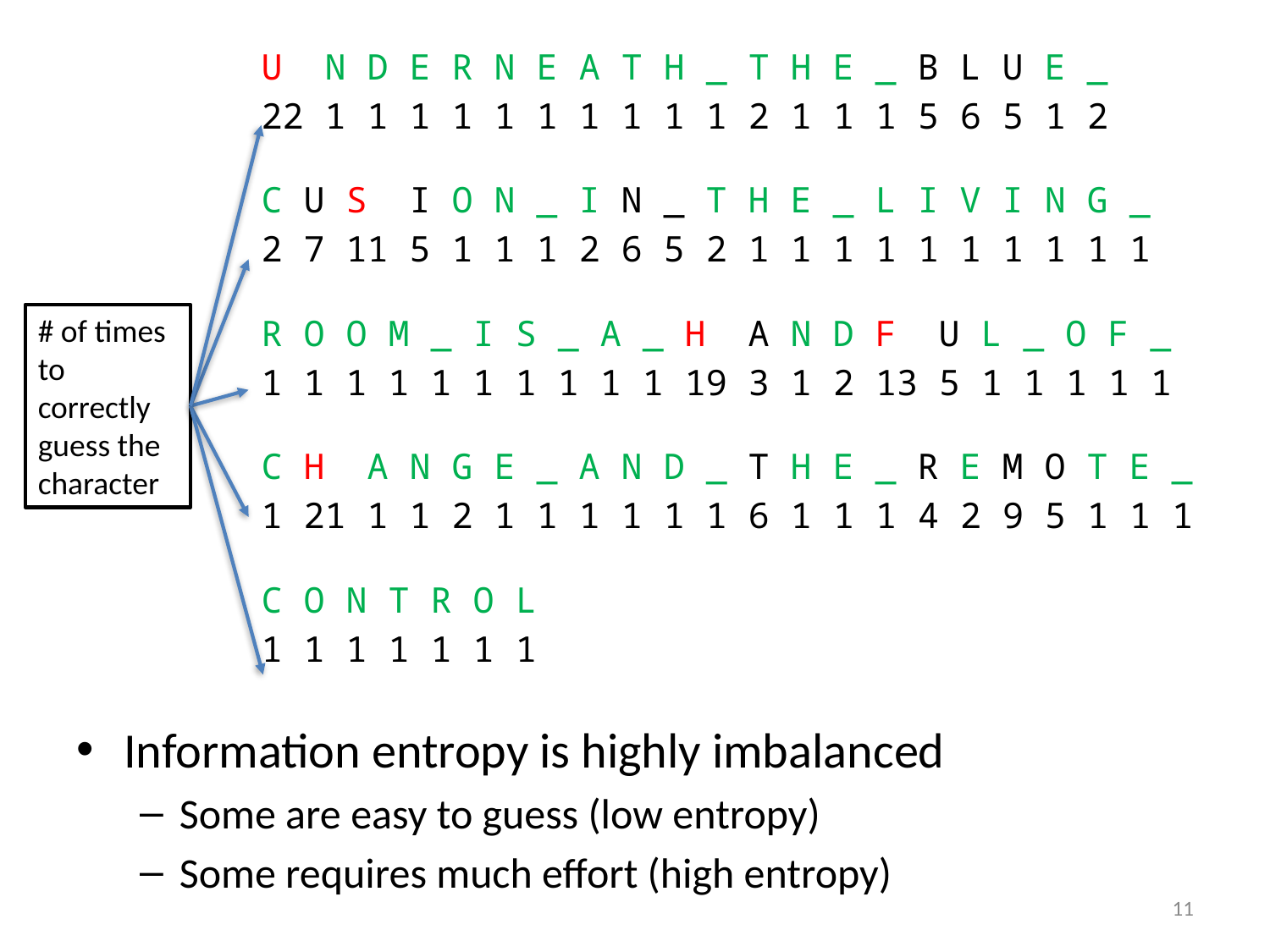

U  N D E R N E A T H _ T H E _ B L U E _
22 1 1 1 1 1 1 1 1 1 1 2 1 1 1 5 6 5 1 2

C U S  I O N _ I N _ T H E _ L I V I N G _
2 7 11 5 1 1 1 2 6 5 2 1 1 1 1 1 1 1 1 1 1

R O O M _ I S _ A _ H  A N D F  U L _ O F _
1 1 1 1 1 1 1 1 1 1 19 3 1 2 13 5 1 1 1 1 1

C H  A N G E _ A N D _ T H E _ R E M O T E _
1 21 1 1 2 1 1 1 1 1 1 6 1 1 1 4 2 9 5 1 1 1

C O N T R O L
1 1 1 1 1 1 1

# of times to correctly guess the character
Information entropy is highly imbalanced
Some are easy to guess (low entropy)
Some requires much effort (high entropy)
11